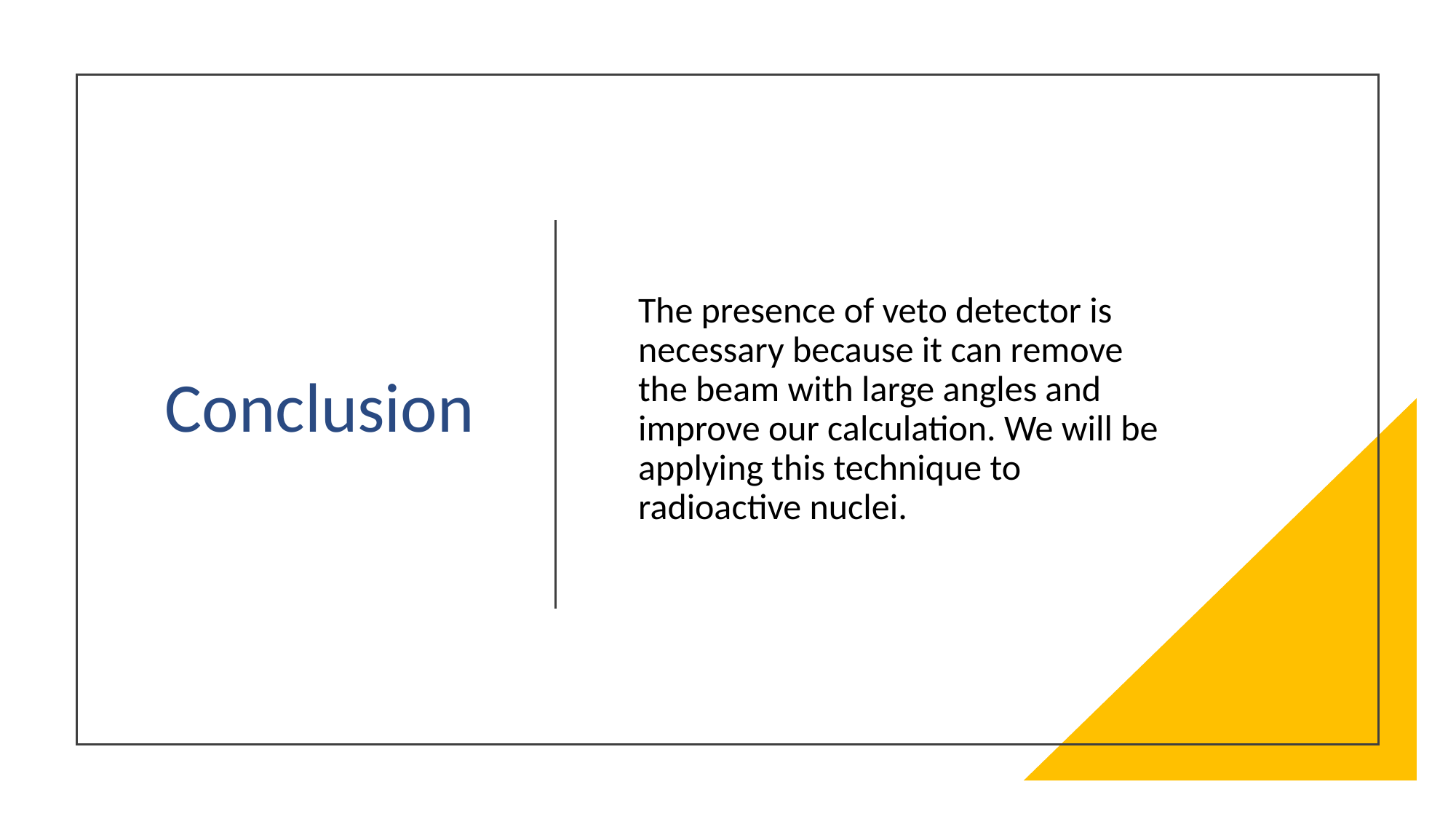

# Conclusion
The presence of veto detector is necessary because it can remove the beam with large angles and improve our calculation. We will be applying this technique to radioactive nuclei.